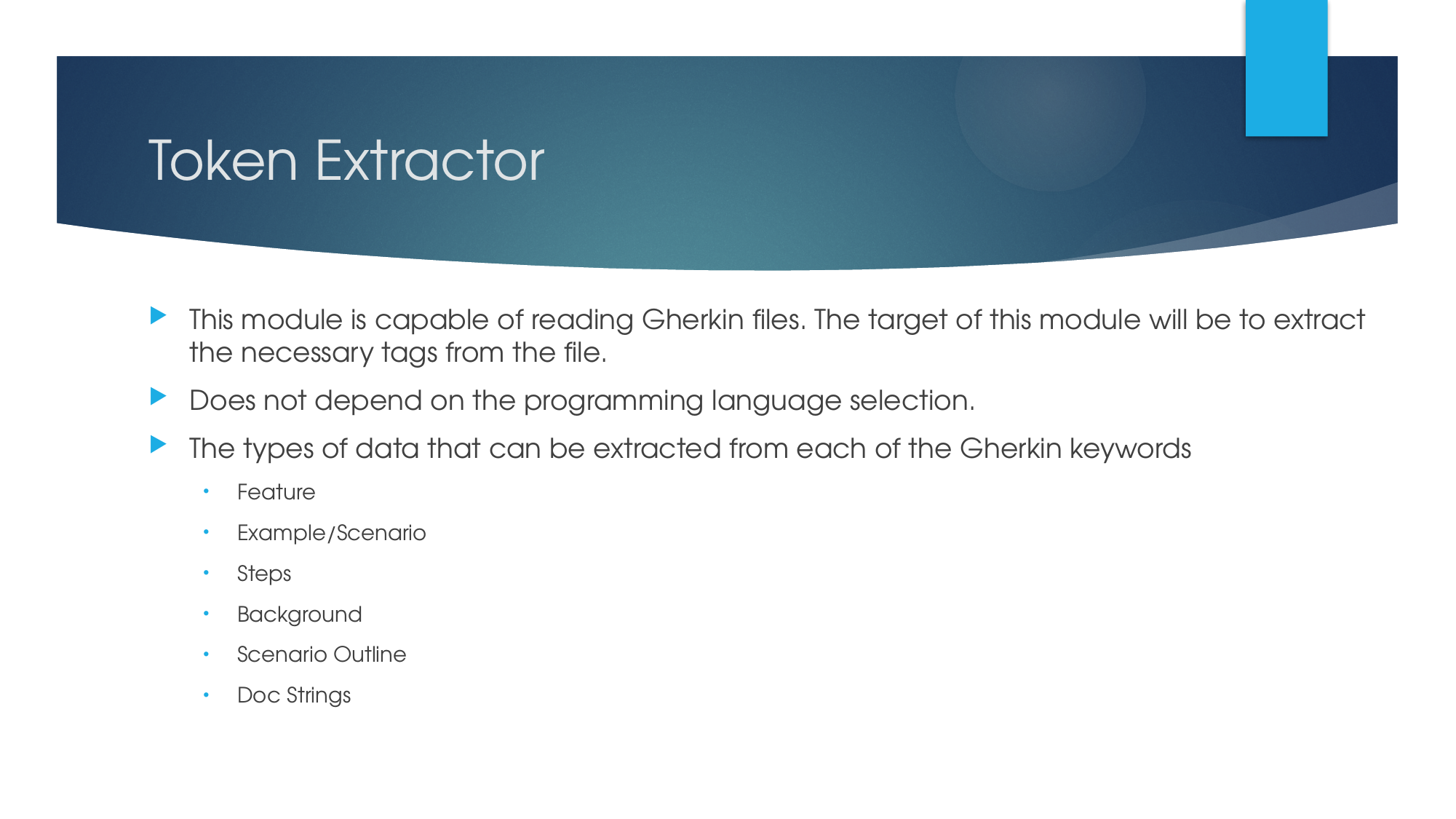

# Token Extractor
This module is capable of reading Gherkin ﬁles. The target of this module will be to extract the necessary tags from the ﬁle.
Does not depend on the programming language selection.
The types of data that can be extracted from each of the Gherkin keywords
Feature
Example/Scenario
Steps
Background
Scenario Outline
Doc Strings